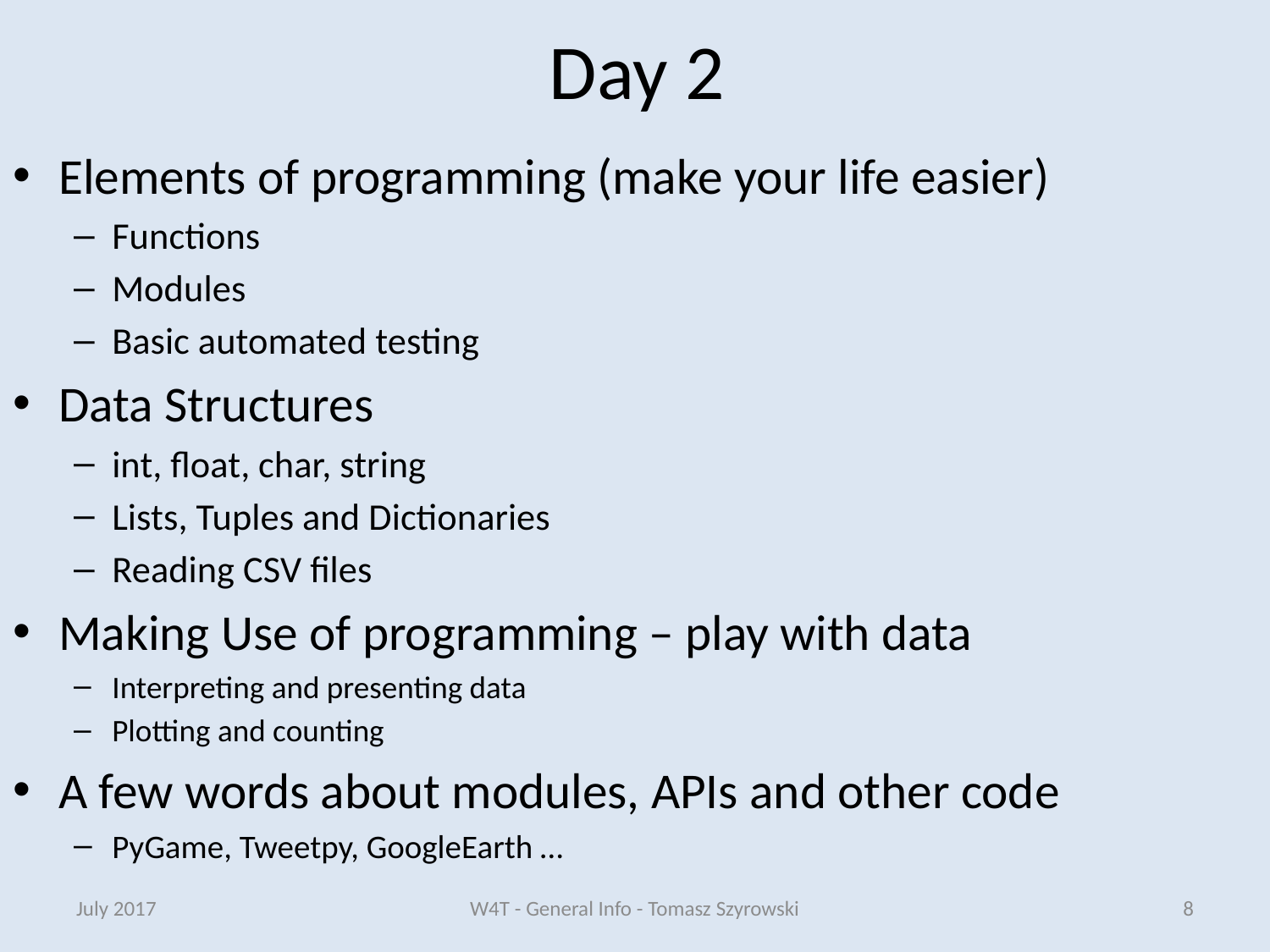

# Day 2
Elements of programming (make your life easier)
Functions
Modules
Basic automated testing
Data Structures
int, float, char, string
Lists, Tuples and Dictionaries
Reading CSV files
Making Use of programming – play with data
Interpreting and presenting data
Plotting and counting
A few words about modules, APIs and other code
PyGame, Tweetpy, GoogleEarth …
July 2017
W4T - General Info - Tomasz Szyrowski
8